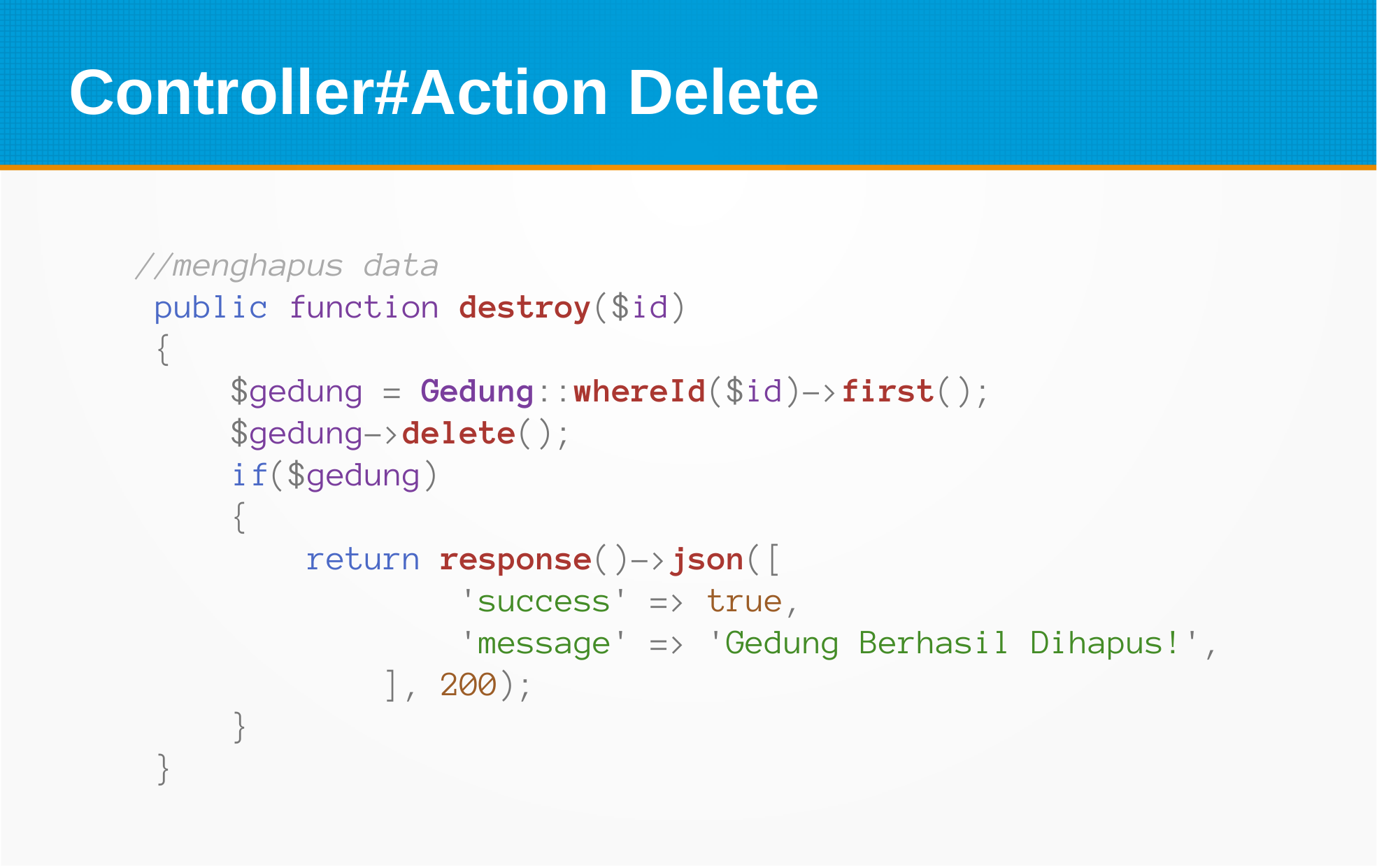

Controller#Action Delete

    //menghapus data
    public function destroy($id)
    {
        $gedung = Gedung::whereId($id)->first();
        $gedung->delete();
        if($gedung)
        {
            return response()->json([
                    'success' => true,
                    'message' => 'Gedung Berhasil Dihapus!',
                ], 200);
        }
    }